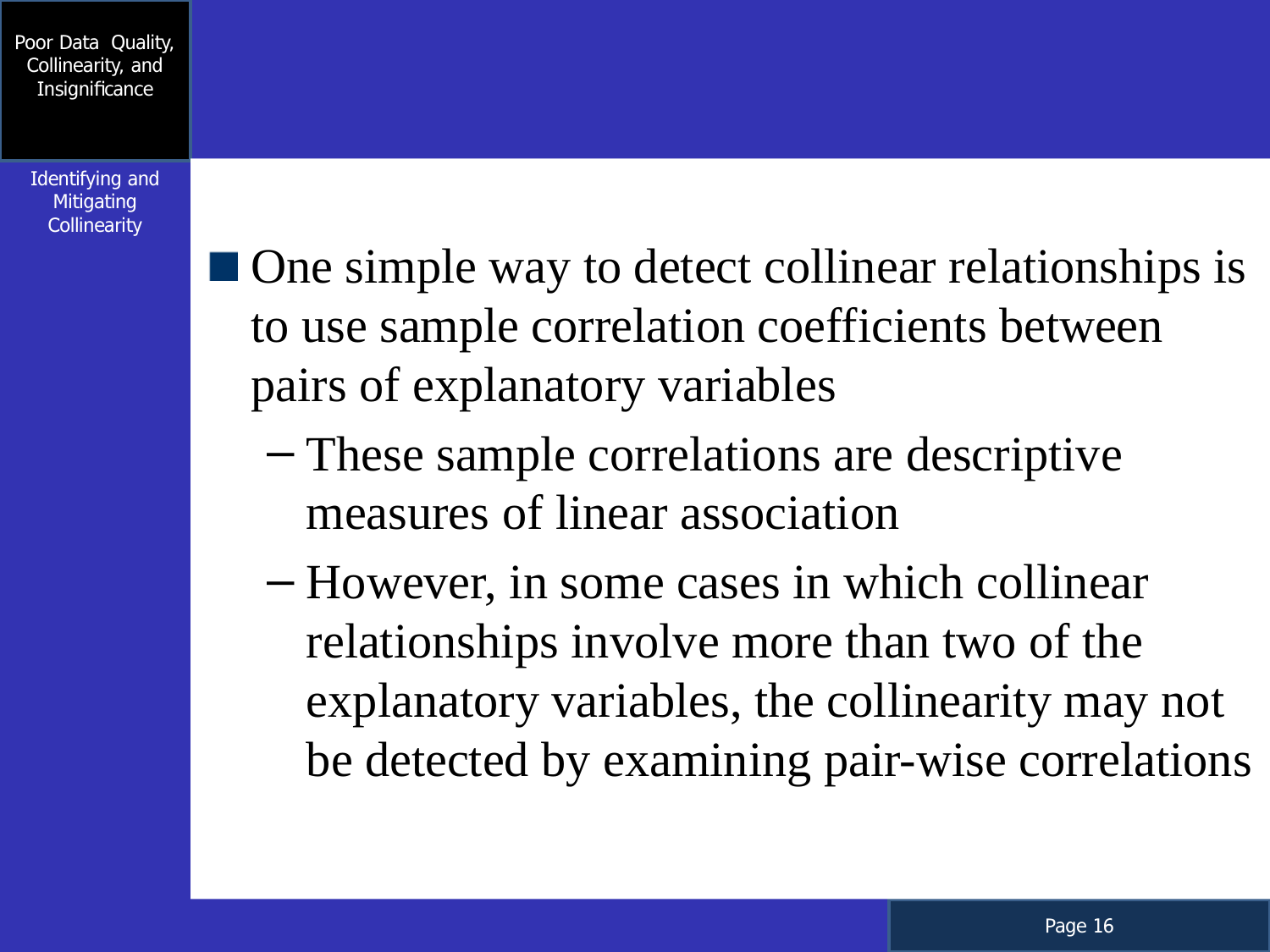

Poor Data  Quality, Collinearity, and Insignificance

One simple way to detect collinear relationships is to use sample correlation coefficients between pairs of explanatory variables
These sample correlations are descriptive measures of linear association
However, in some cases in which collinear relationships involve more than two of the explanatory variables, the collinearity may not be detected by examining pair-wise correlations

Identifying and Mitigating Collinearity